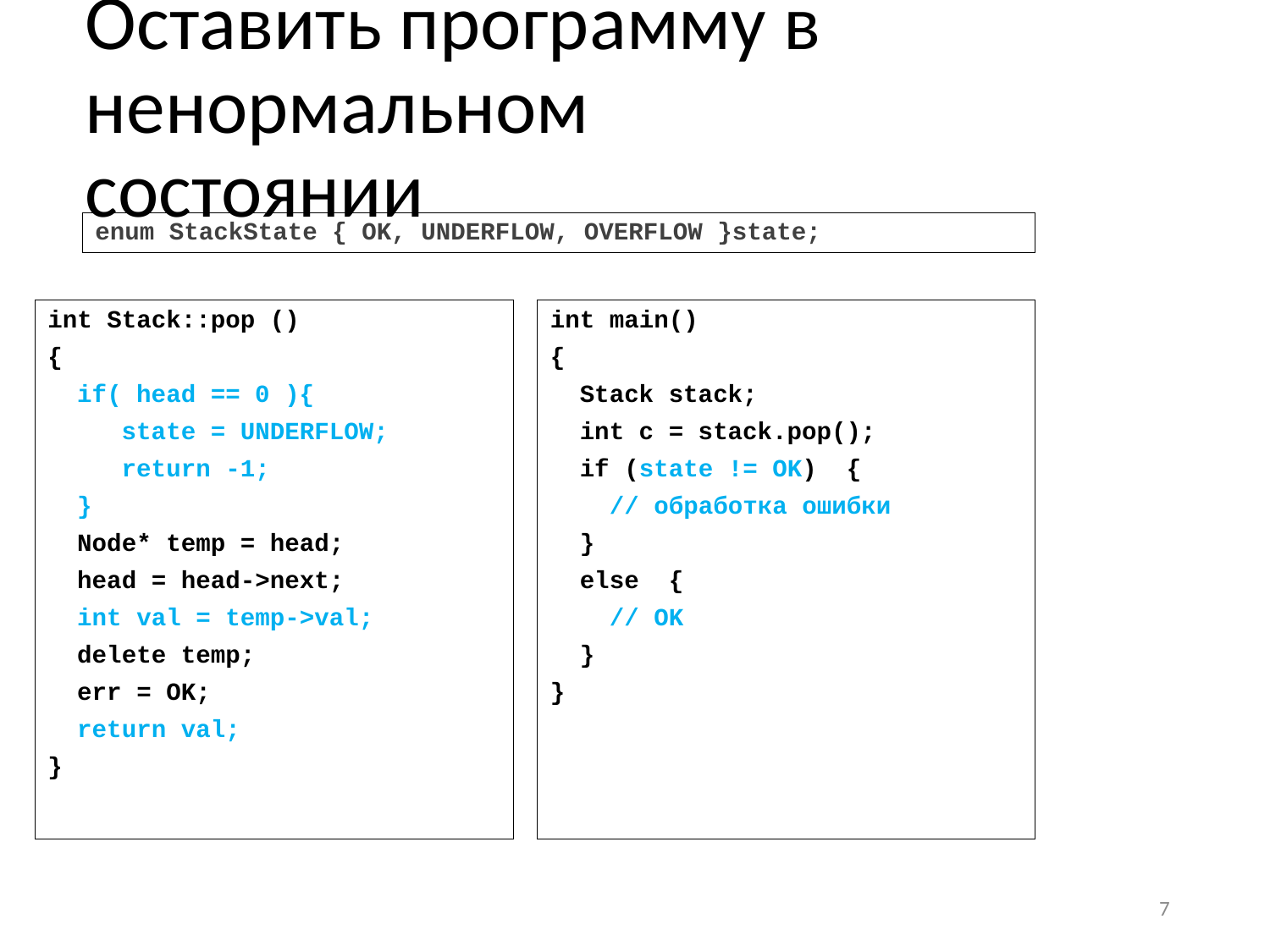

# Оставить программу в ненормальном состоянии
enum StackState { OK, UNDERFLOW, OVERFLOW }state;

int Stack::pop ()
{
  if( head == 0 ){
     state = UNDERFLOW;
     return -1;
  }
  Node* temp = head;
  head = head->next;
  int val = temp->val;
  delete temp;
  err = OK;
  return val;
}

int main()
{
  Stack stack;
  int c = stack.pop();
  if (state != OK)  {
    // обработка ошибки
  }
  else  {
    // OK
  }
}

7